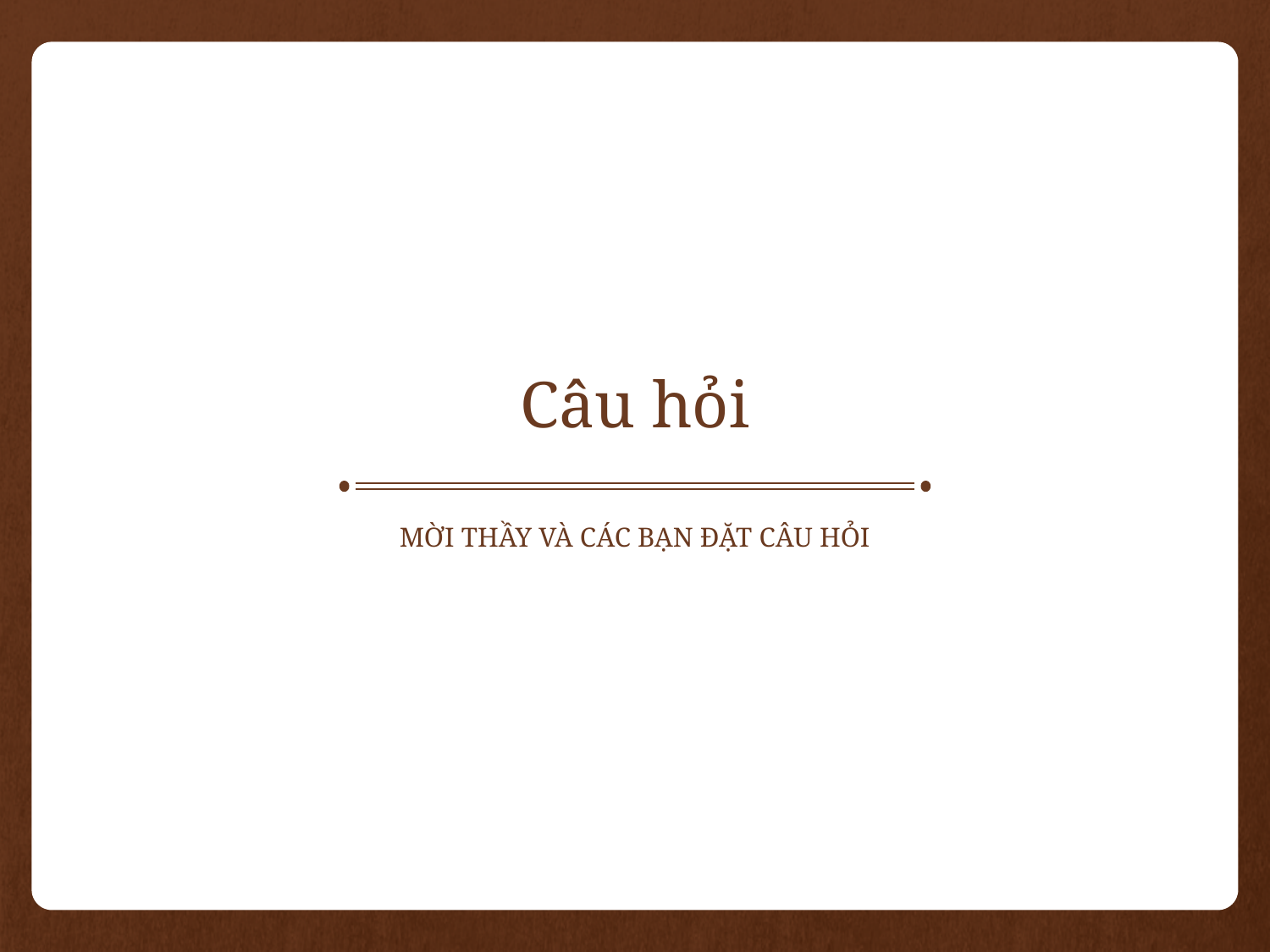

# Câu hỏi
Mời thầy và các bạn đặt câu hỏi